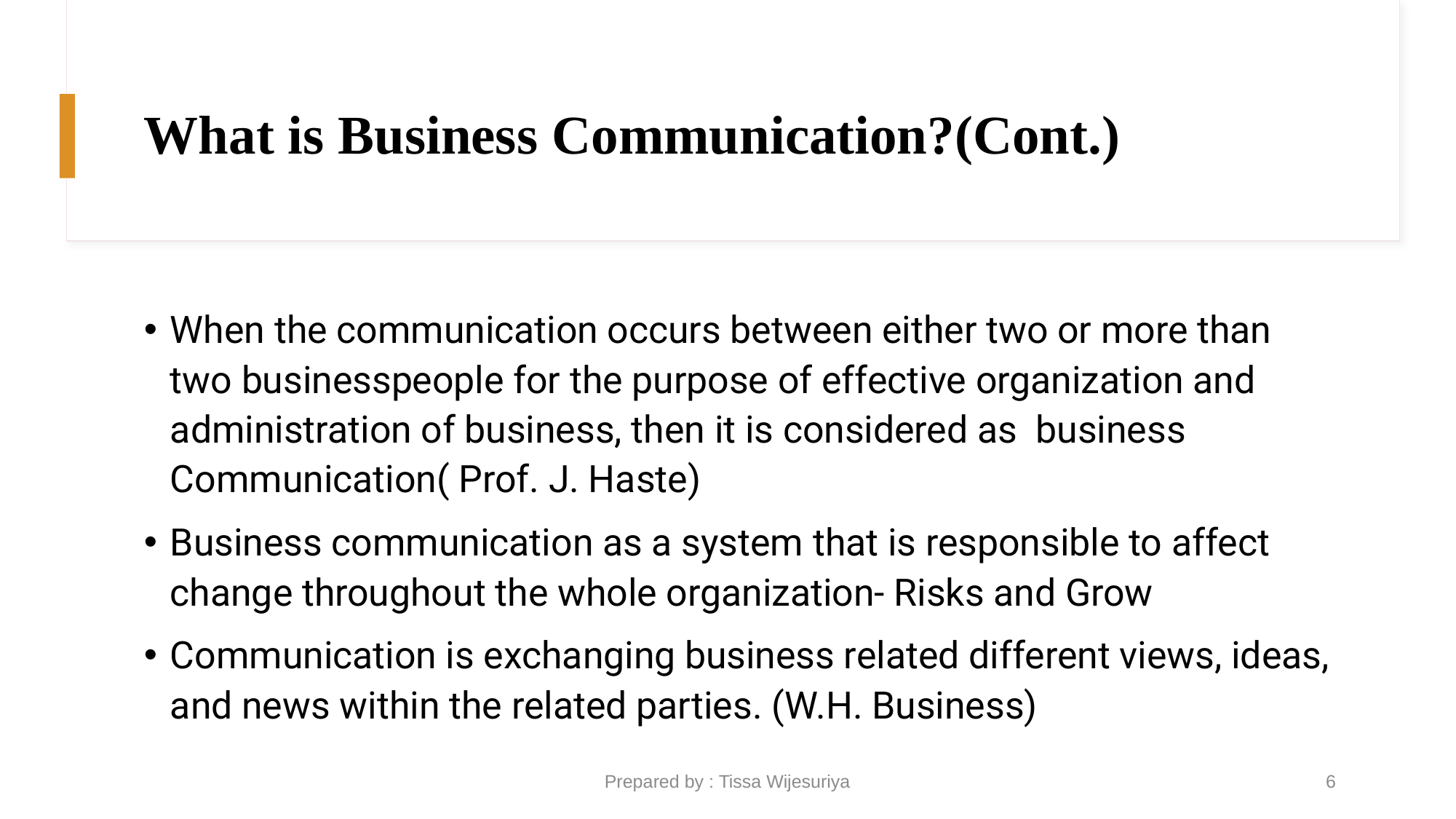

# What is Business Communication?(Cont.)
When the communication occurs between either two or more than two businesspeople for the purpose of effective organization and administration of business, then it is considered as  business Communication( Prof. J. Haste)
Business communication as a system that is responsible to affect change throughout the whole organization- Risks and Grow
Communication is exchanging business related different views, ideas, and news within the related parties. (W.H. Business)
Prepared by : Tissa Wijesuriya
6